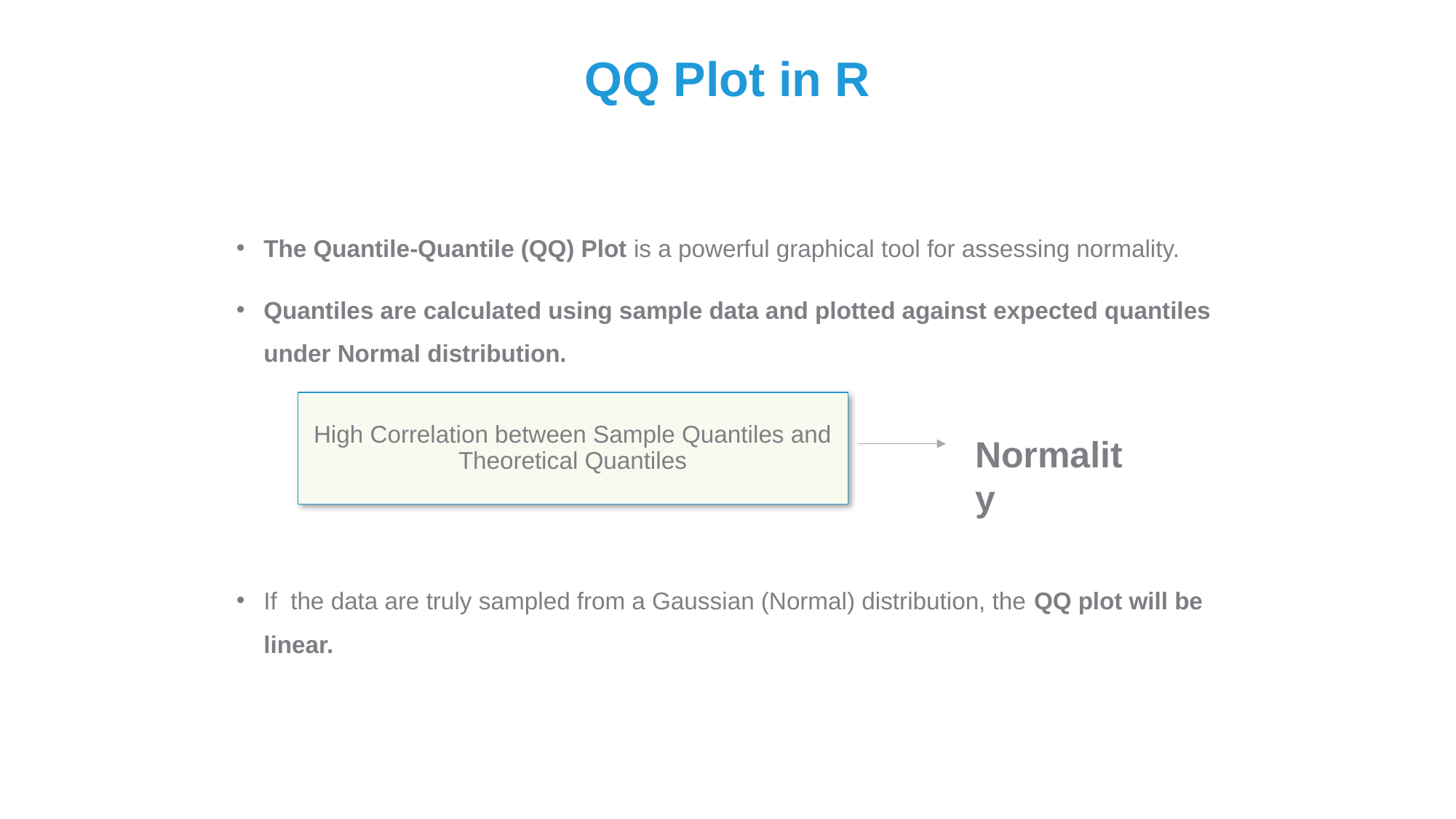

QQ Plot in R
The Quantile-Quantile (QQ) Plot is a powerful graphical tool for assessing normality.
Quantiles are calculated using sample data and plotted against expected quantiles under Normal distribution.

If  the data are truly sampled from a Gaussian (Normal) distribution, the QQ plot will be linear.
High Correlation between Sample Quantiles and Theoretical Quantiles
Normality